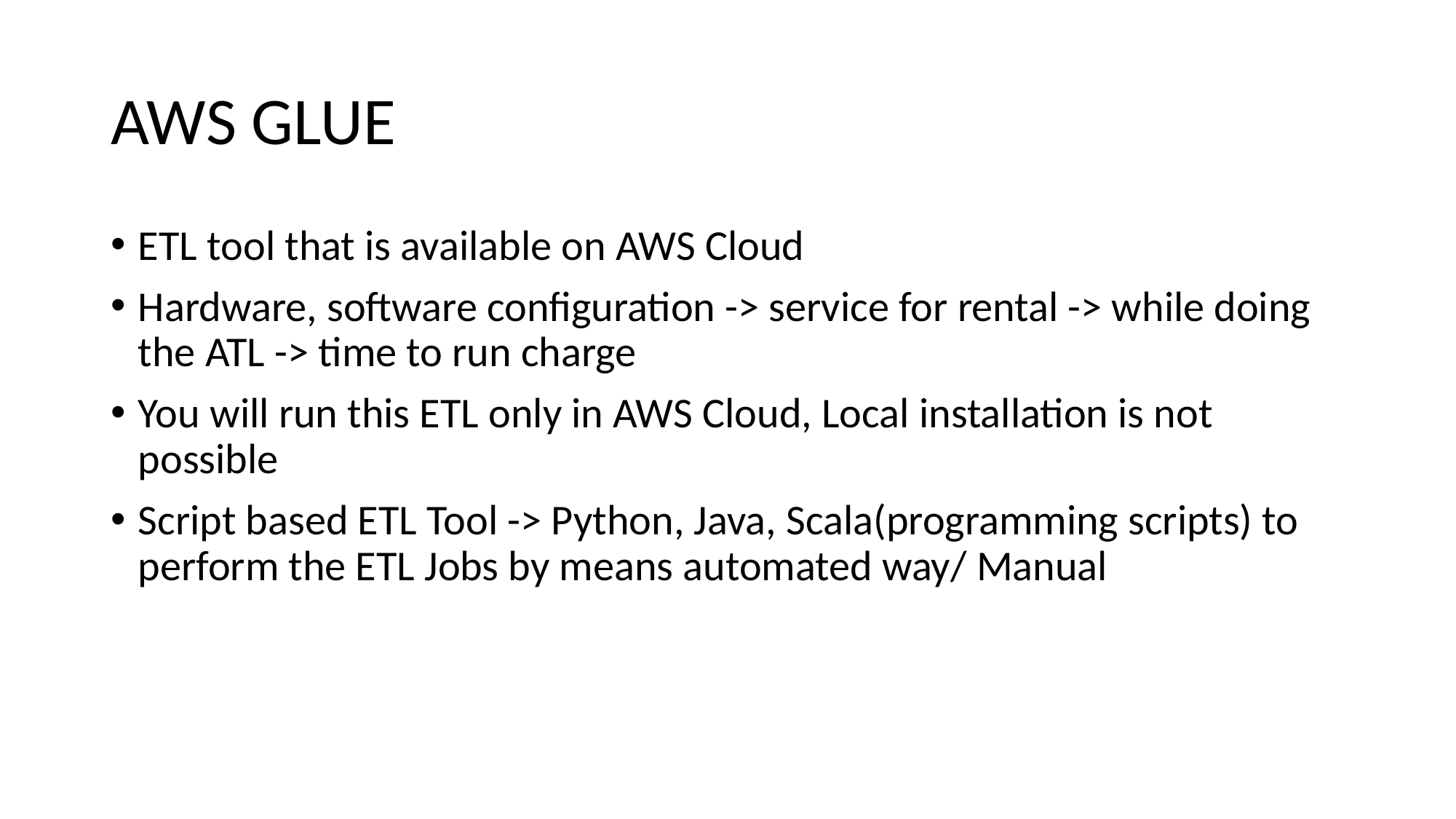

# AWS GLUE
ETL tool that is available on AWS Cloud
Hardware, software configuration -> service for rental -> while doing the ATL -> time to run charge
You will run this ETL only in AWS Cloud, Local installation is not possible
Script based ETL Tool -> Python, Java, Scala(programming scripts) to perform the ETL Jobs by means automated way/ Manual